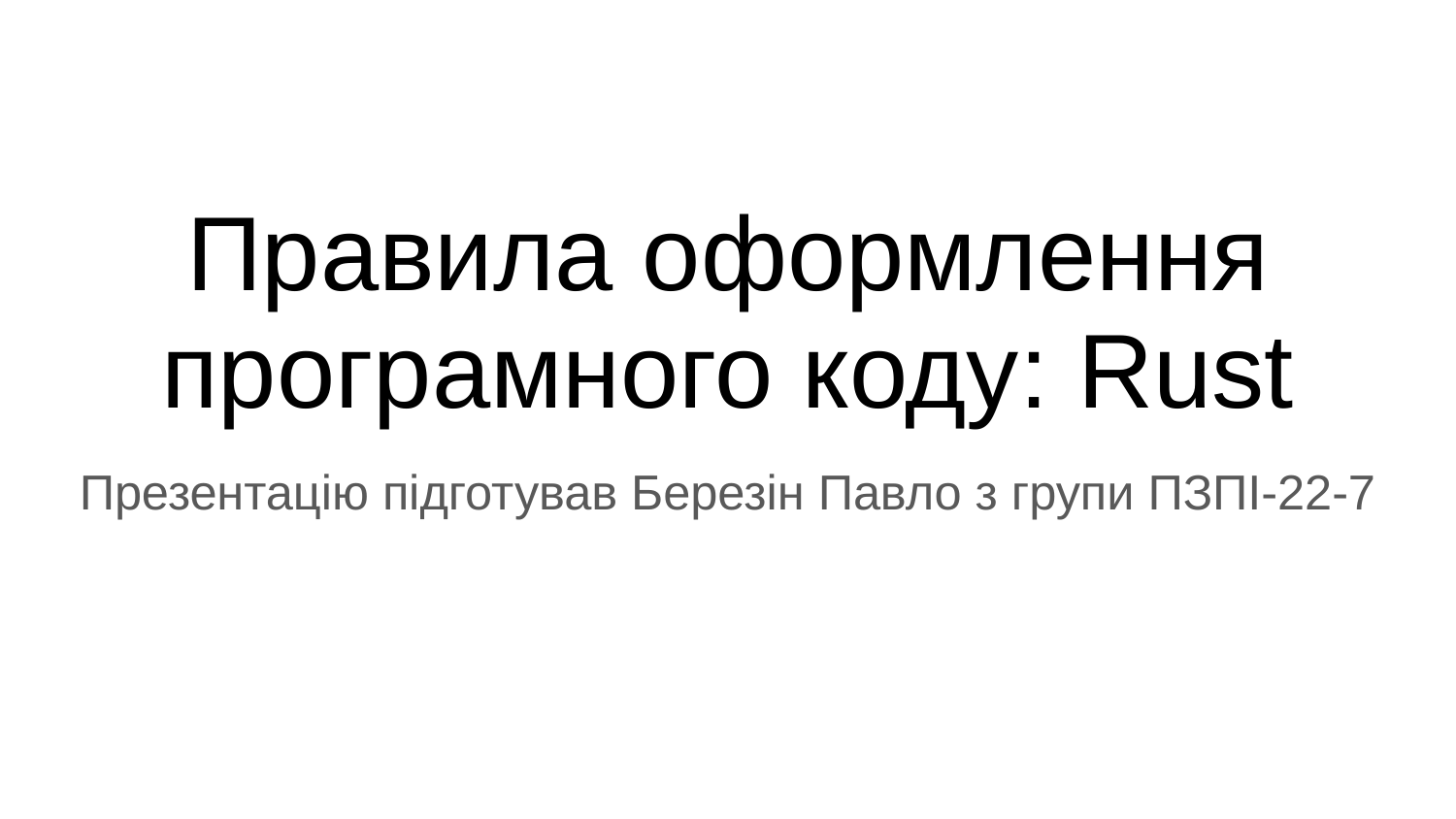

# Правила оформлення програмного коду: Rust
Презентацію підготував Березін Павло з групи ПЗПІ-22-7